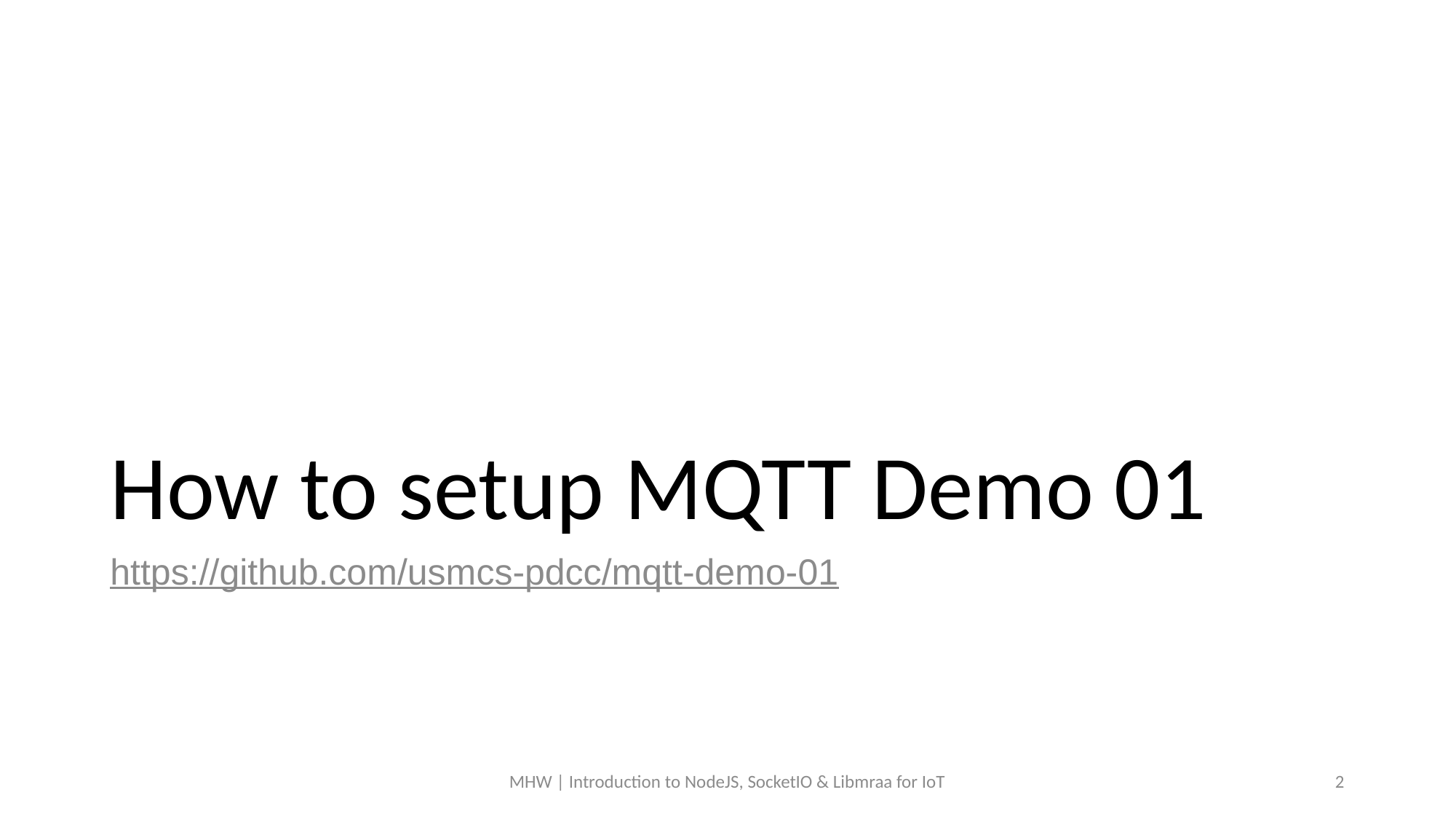

# How to setup MQTT Demo 01
https://github.com/usmcs-pdcc/mqtt-demo-01
MHW | Introduction to NodeJS, SocketIO & Libmraa for IoT
2